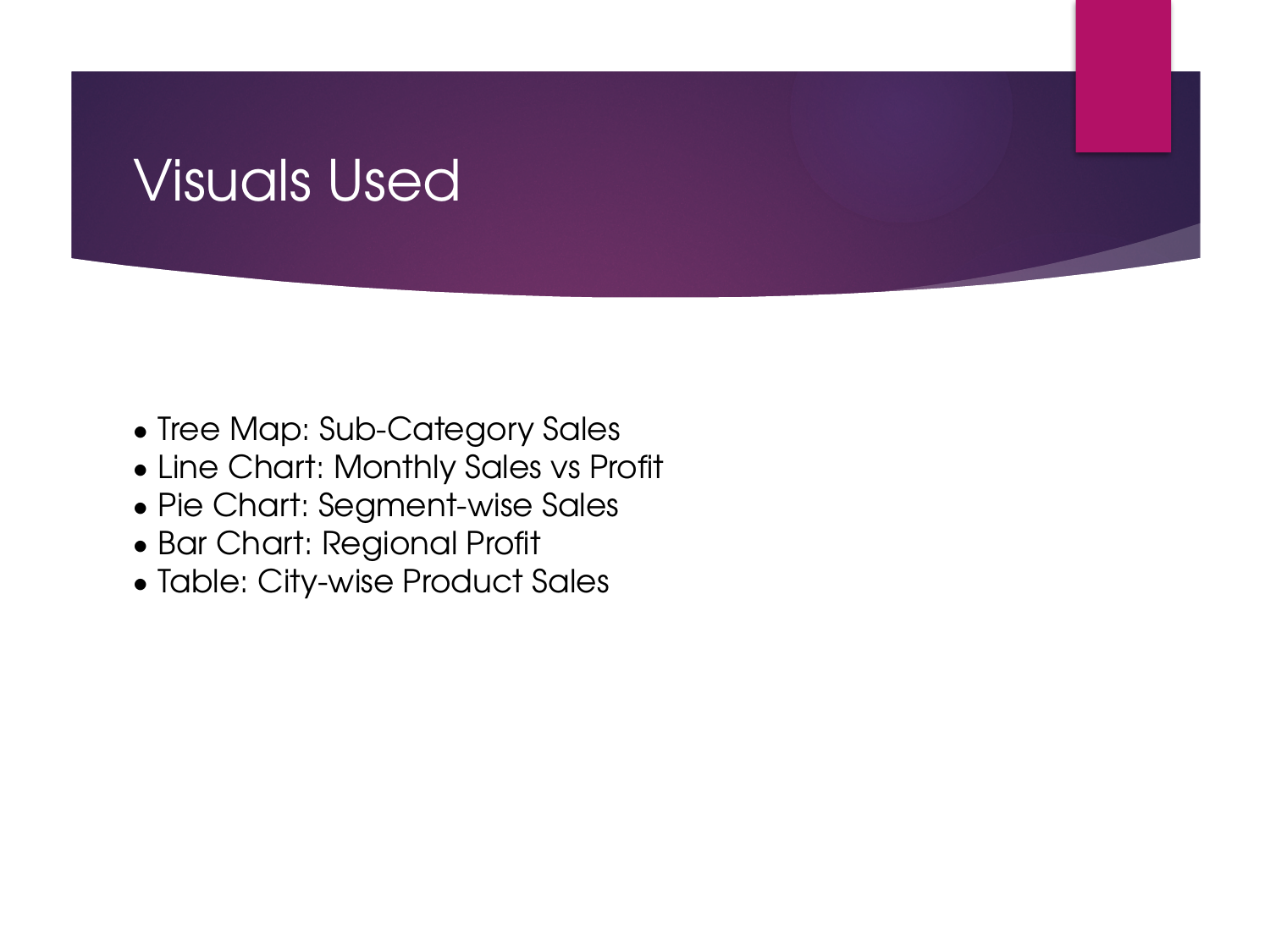

# Visuals Used

• Tree Map: Sub-Category Sales
• Line Chart: Monthly Sales vs Profit
• Pie Chart: Segment-wise Sales
• Bar Chart: Regional Profit
• Table: City-wise Product Sales